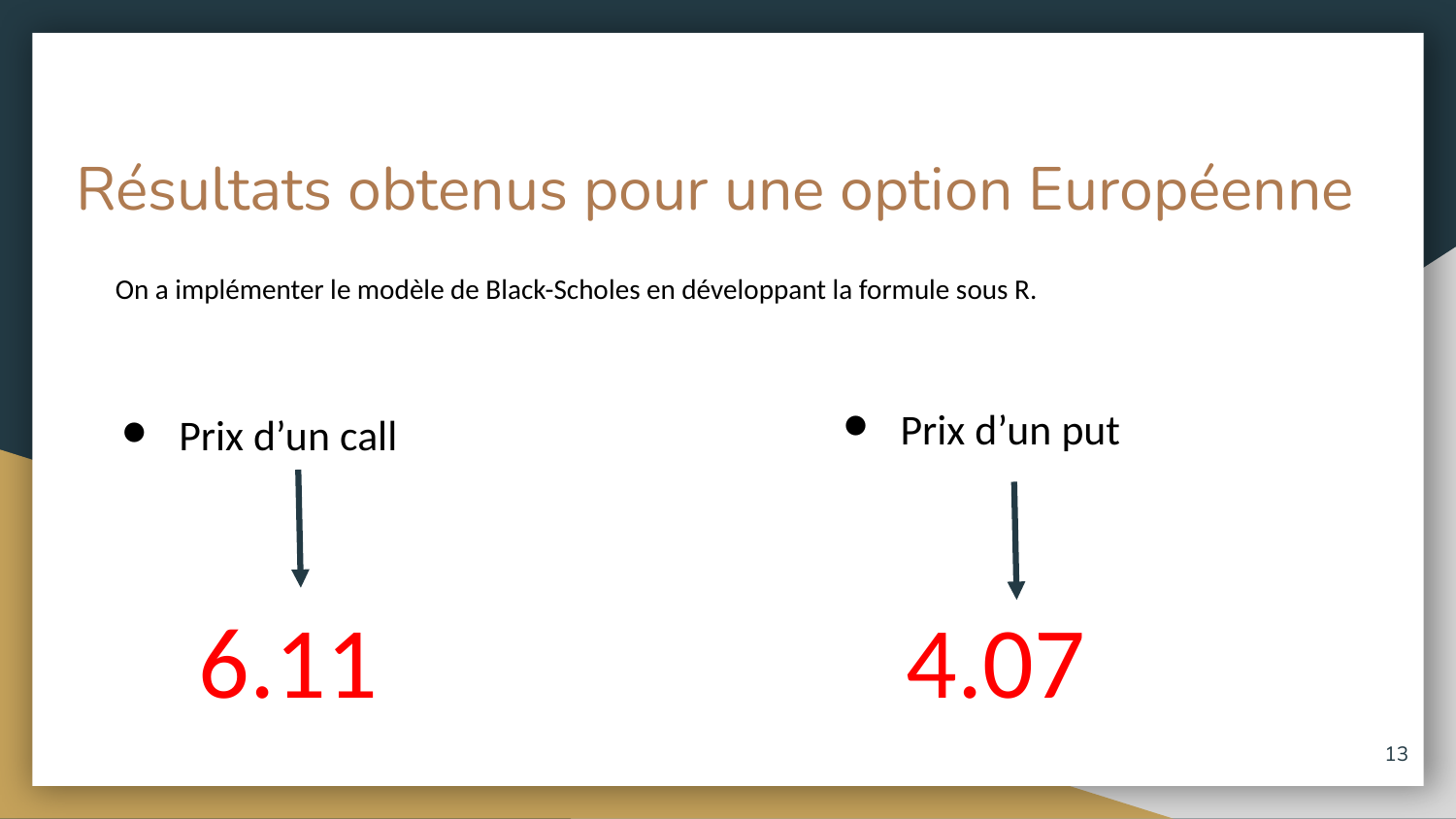

# Résultats obtenus pour une option Européenne
On a implémenter le modèle de Black-Scholes en développant la formule sous R.

Prix d’un put
Prix d’un call
6.11
4.07
13